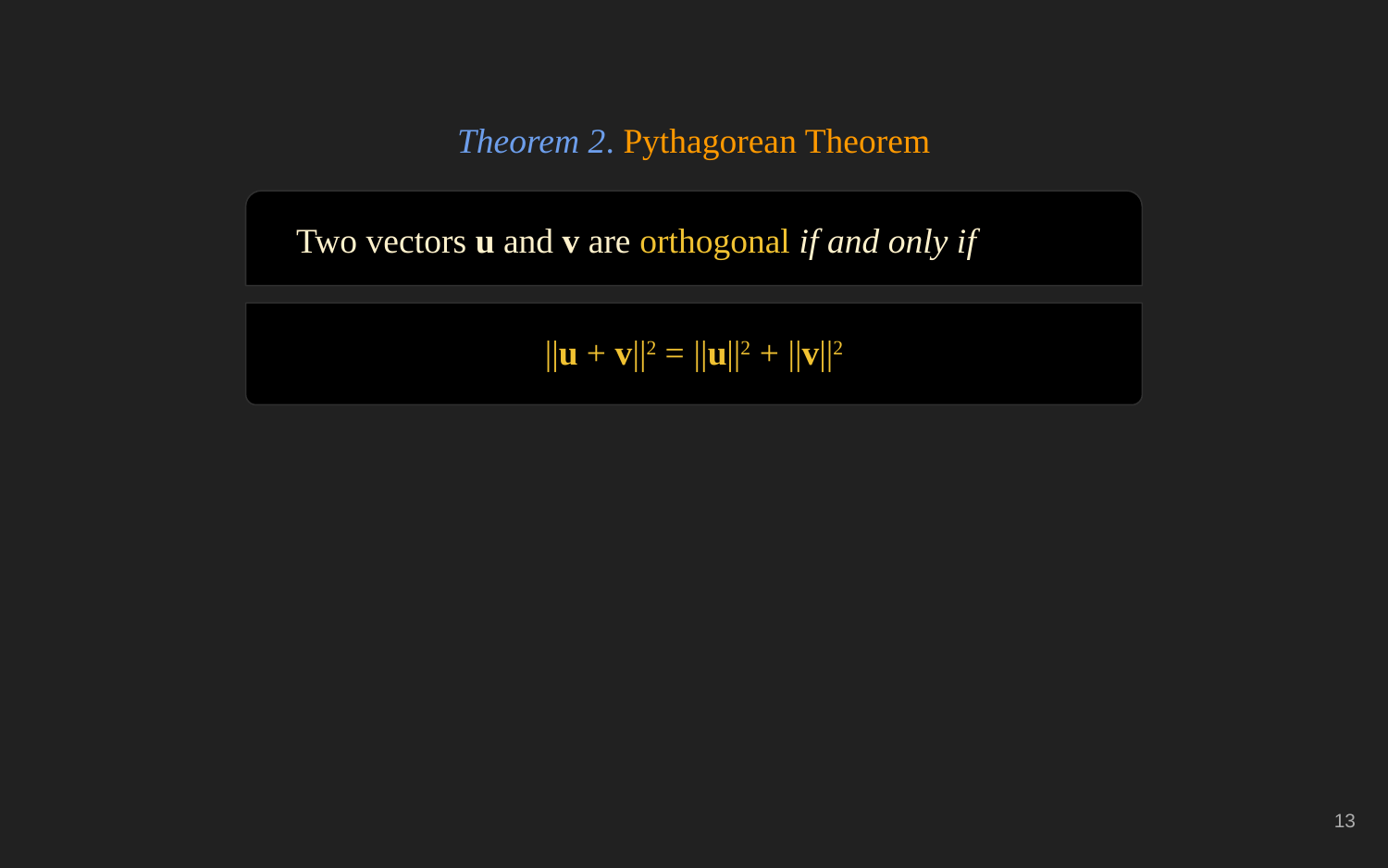

Theorem 2. Pythagorean Theorem

Two vectors u and v are orthogonal if and only if

||u + v||2 = ||u||2 + ||v||2
13